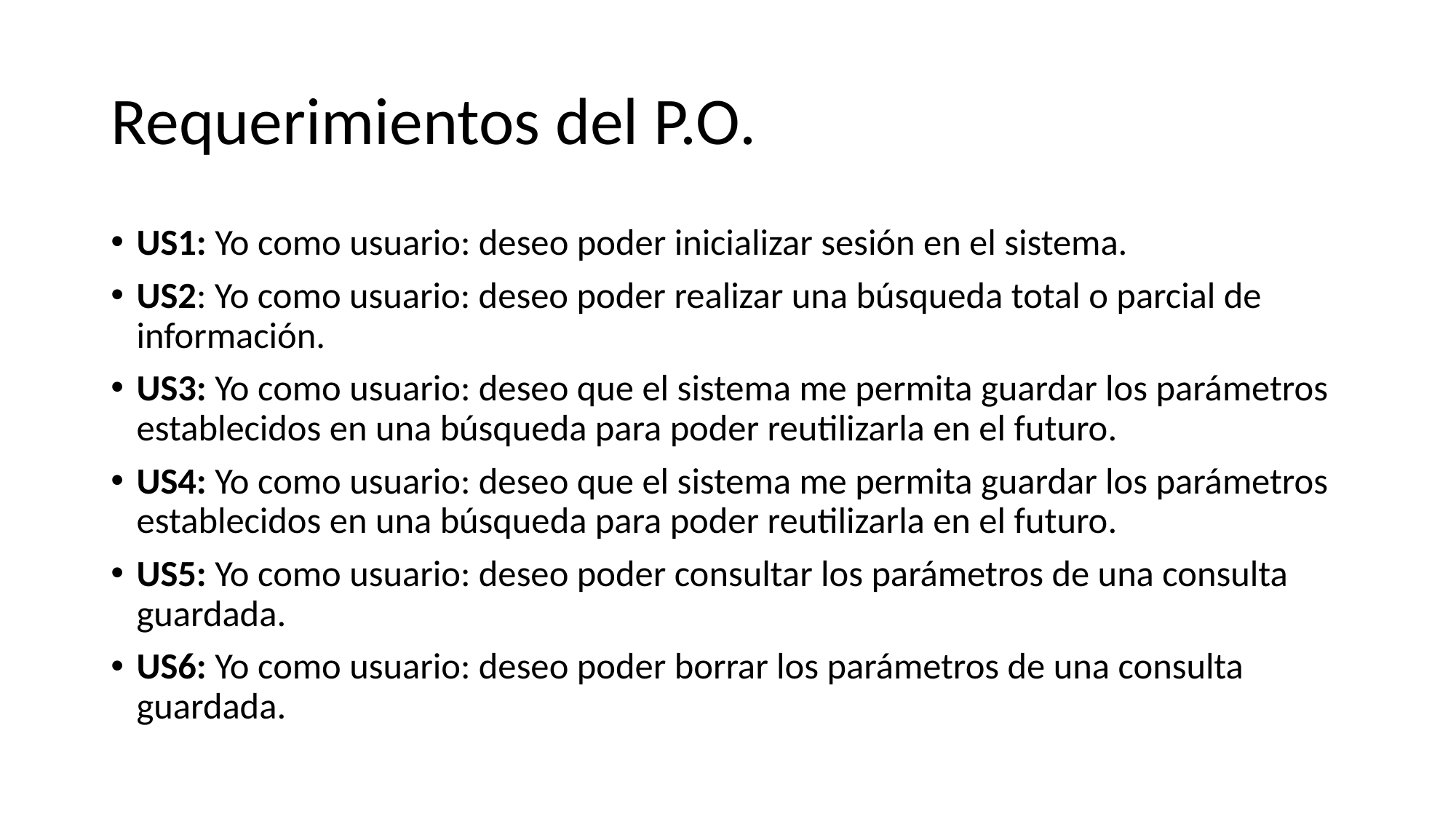

# Requerimientos del P.O.
US1: Yo como usuario: deseo poder inicializar sesión en el sistema.
US2: Yo como usuario: deseo poder realizar una búsqueda total o parcial de información.
US3: Yo como usuario: deseo que el sistema me permita guardar los parámetros establecidos en una búsqueda para poder reutilizarla en el futuro.
US4: Yo como usuario: deseo que el sistema me permita guardar los parámetros establecidos en una búsqueda para poder reutilizarla en el futuro.
US5: Yo como usuario: deseo poder consultar los parámetros de una consulta guardada.
US6: Yo como usuario: deseo poder borrar los parámetros de una consulta guardada.